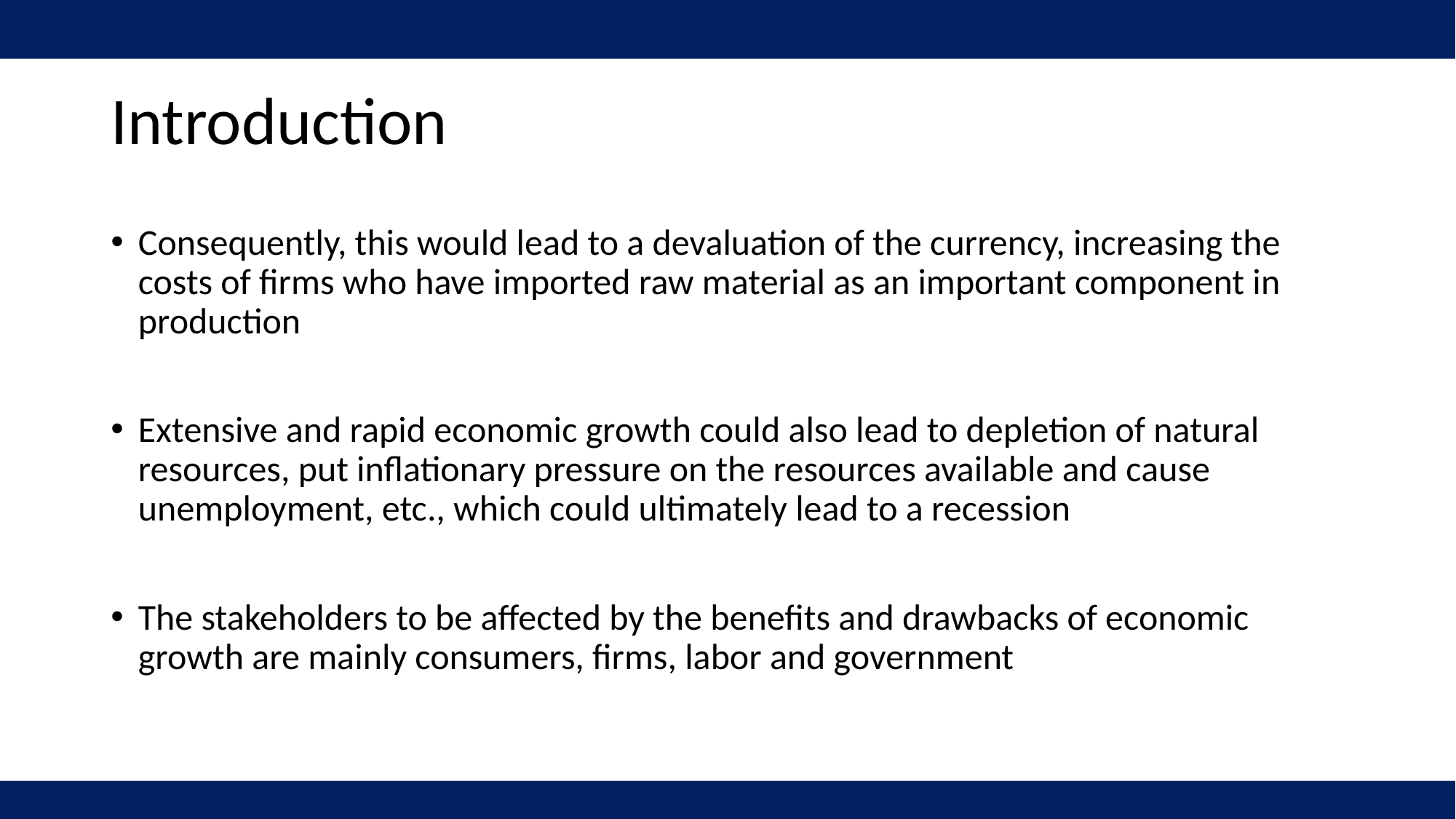

# Introduction
Consequently, this would lead to a devaluation of the currency, increasing the costs of firms who have imported raw material as an important component in production

Extensive and rapid economic growth could also lead to depletion of natural resources, put inflationary pressure on the resources available and cause unemployment, etc., which could ultimately lead to a recession

The stakeholders to be affected by the benefits and drawbacks of economic growth are mainly consumers, firms, labor and government